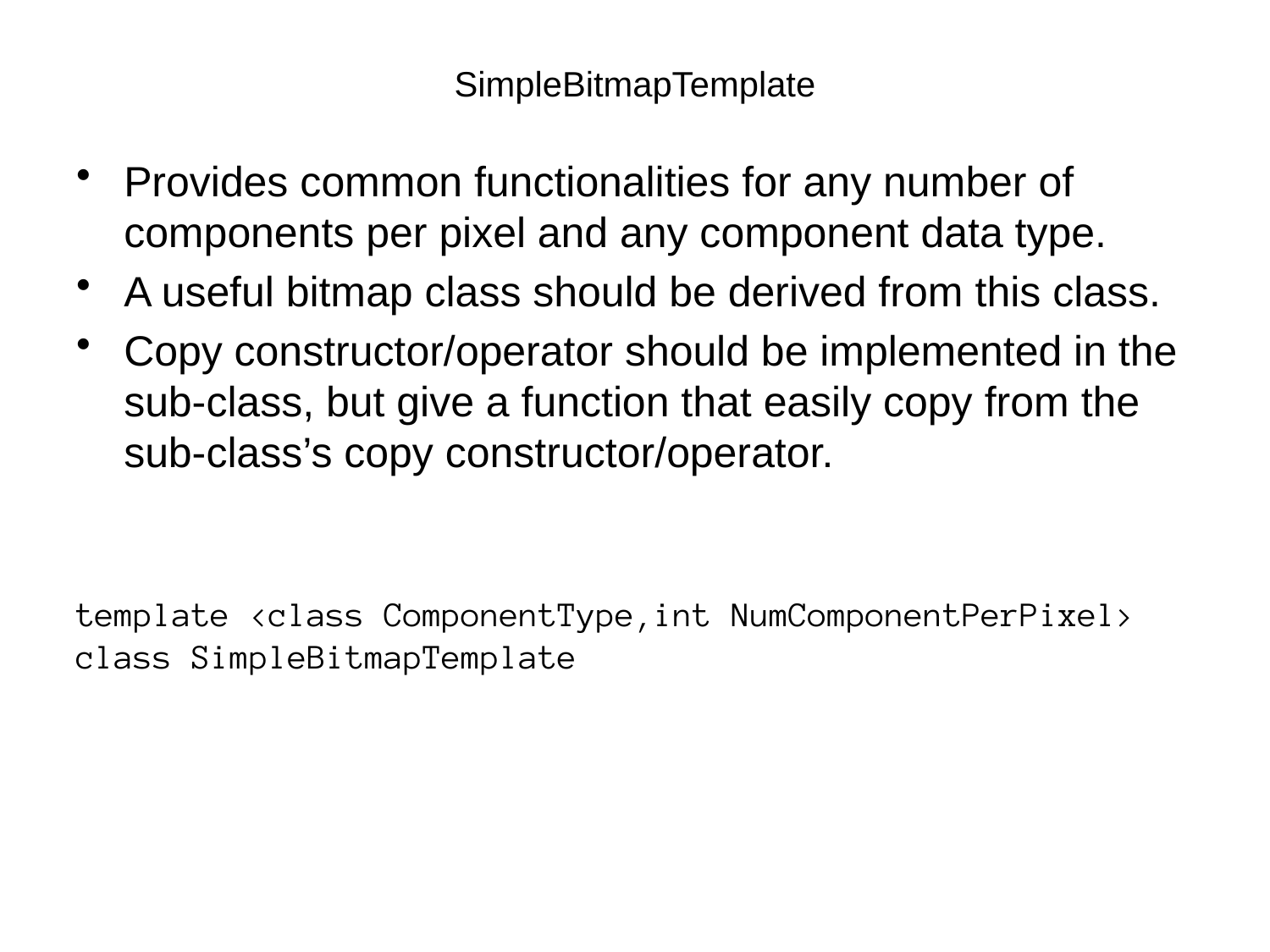

# SimpleBitmapTemplate
Provides common functionalities for any number of components per pixel and any component data type.
A useful bitmap class should be derived from this class.
Copy constructor/operator should be implemented in the sub-class, but give a function that easily copy from the sub-class’s copy constructor/operator.

template <class ComponentType,int NumComponentPerPixel>
class SimpleBitmapTemplate